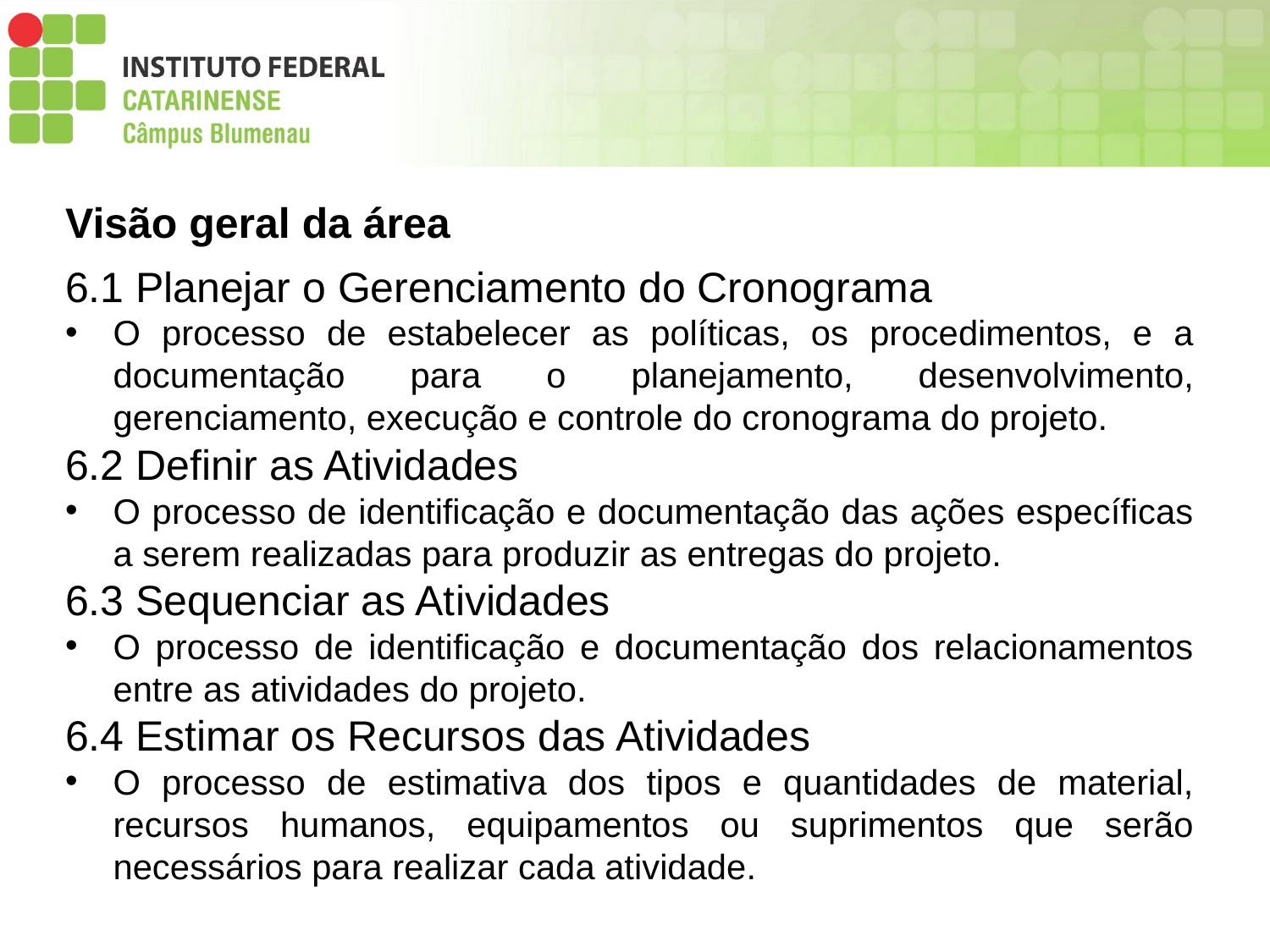

Visão geral da área
6.1 Planejar o Gerenciamento do Cronograma
O processo de estabelecer as políticas, os procedimentos, e a documentação para o planejamento, desenvolvimento, gerenciamento, execução e controle do cronograma do projeto.
6.2 Definir as Atividades
O processo de identificação e documentação das ações específicas a serem realizadas para produzir as entregas do projeto.
6.3 Sequenciar as Atividades
O processo de identificação e documentação dos relacionamentos entre as atividades do projeto.
6.4 Estimar os Recursos das Atividades
O processo de estimativa dos tipos e quantidades de material, recursos humanos, equipamentos ou suprimentos que serão necessários para realizar cada atividade.